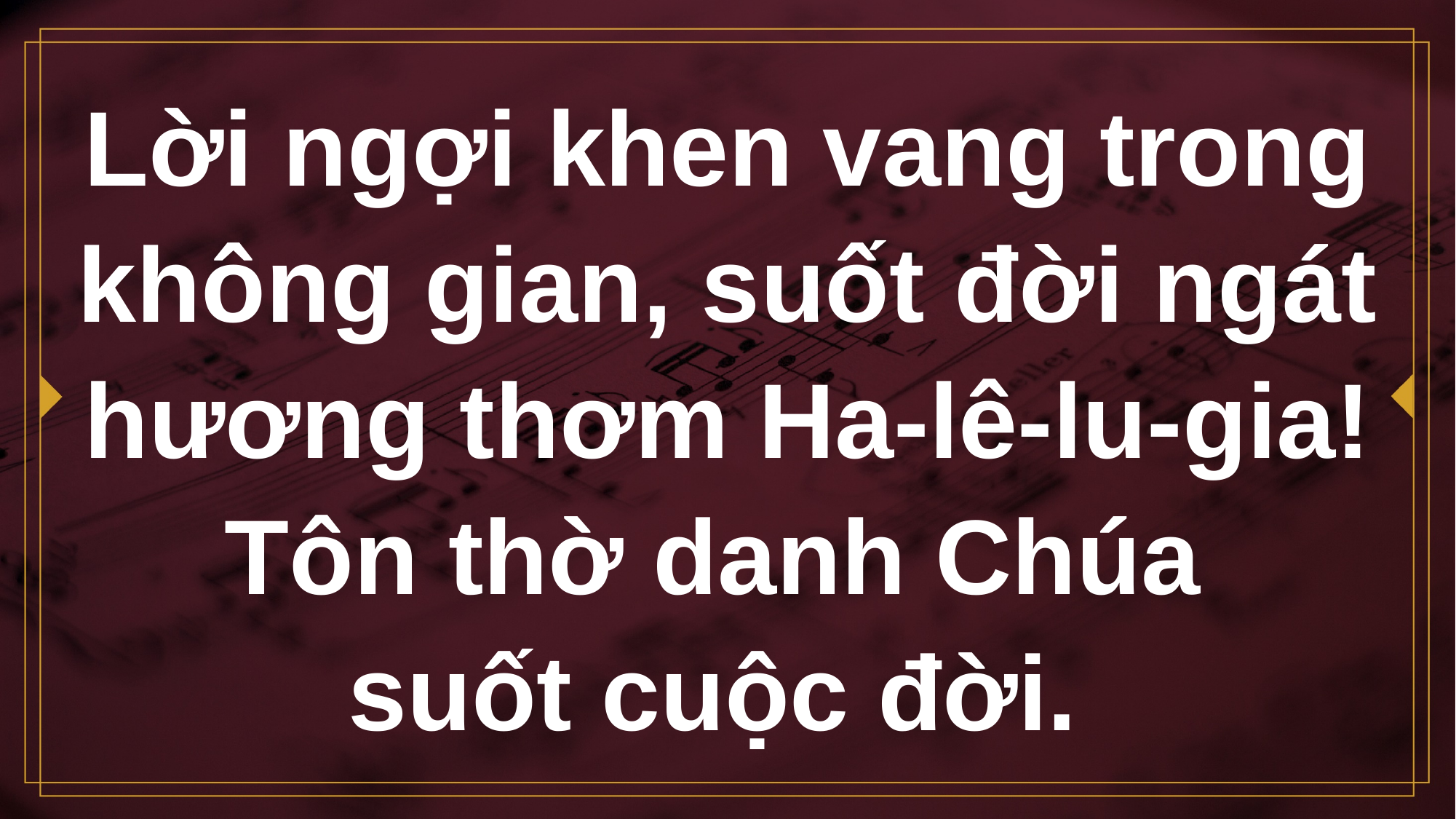

# Lời ngợi khen vang trong không gian, suốt đời ngát hương thơm Ha-lê-lu-gia! Tôn thờ danh Chúa suốt cuộc đời.